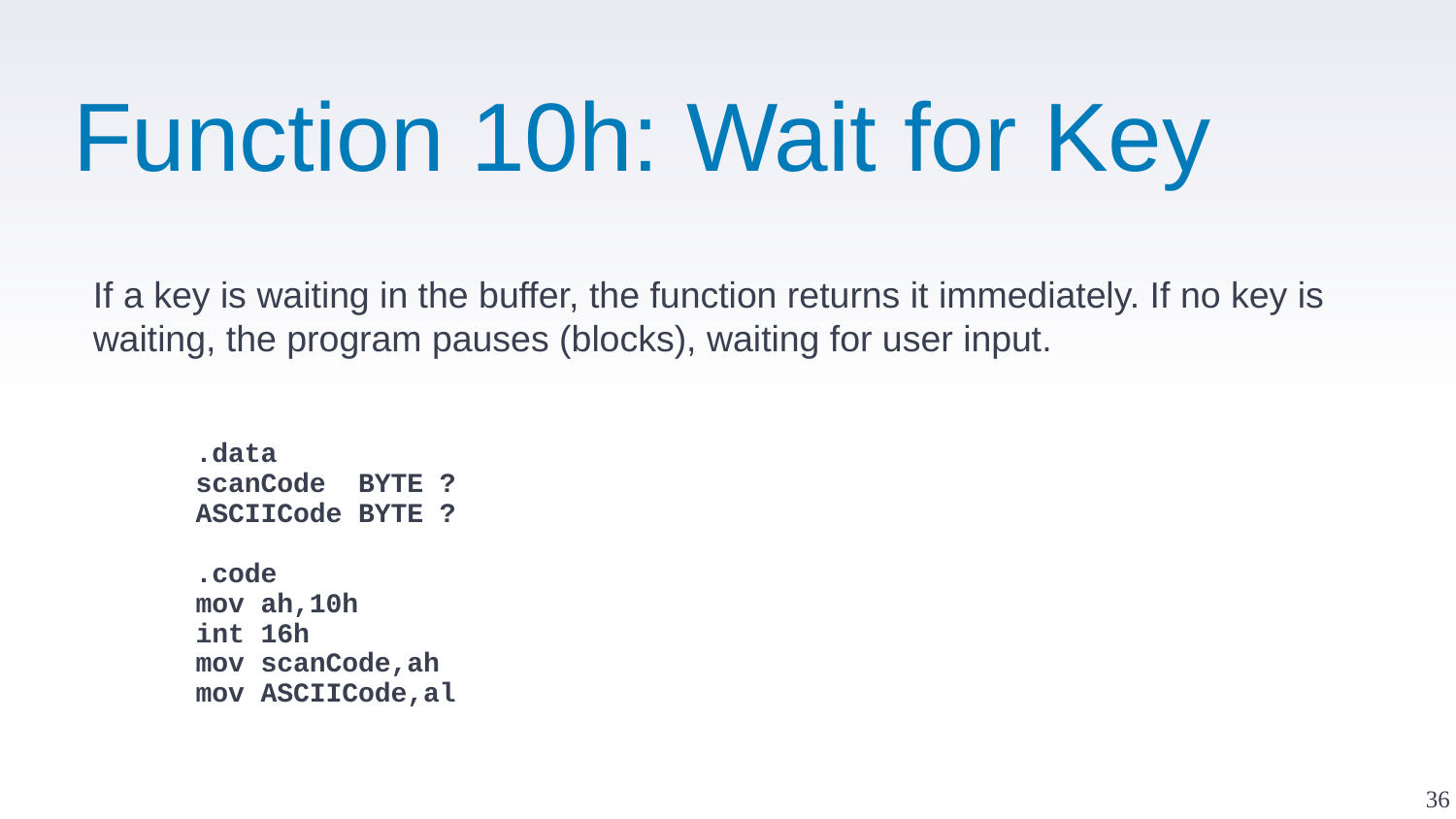

# Function 10h: Wait for Key
If a key is waiting in the buffer, the function returns it immediately. If no key is waiting, the program pauses (blocks), waiting for user input.
.data
scanCode  BYTE ?
ASCIICode BYTE ?

.code
mov ah,10h
int 16h
mov scanCode,ah
mov ASCIICode,al
36